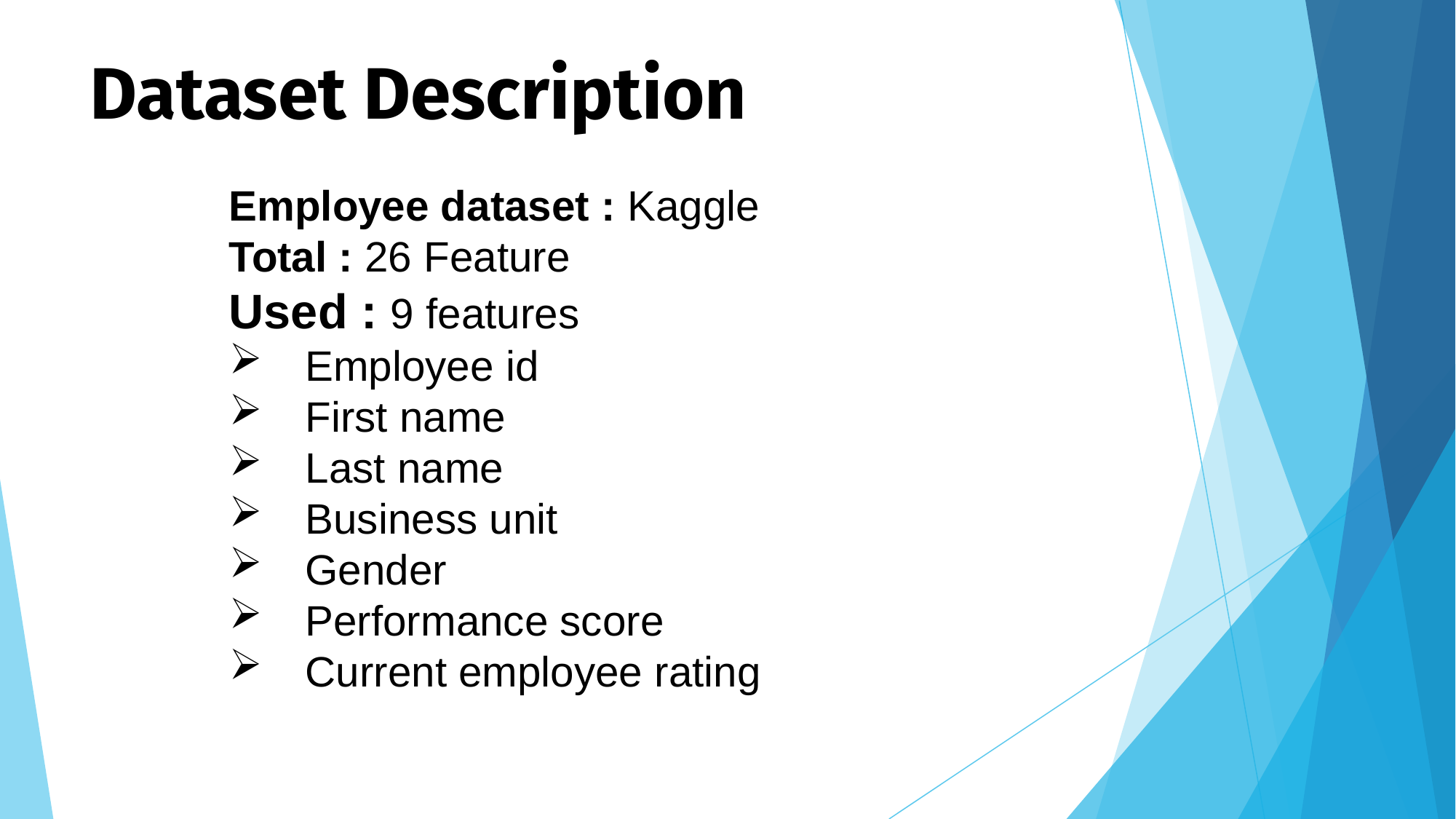

# Dataset Description
Employee dataset : Kaggle
Total : 26 Feature
Used : 9 features
   Employee id
   First name
   Last name
   Business unit
   Gender
   Performance score
   Current employee rating